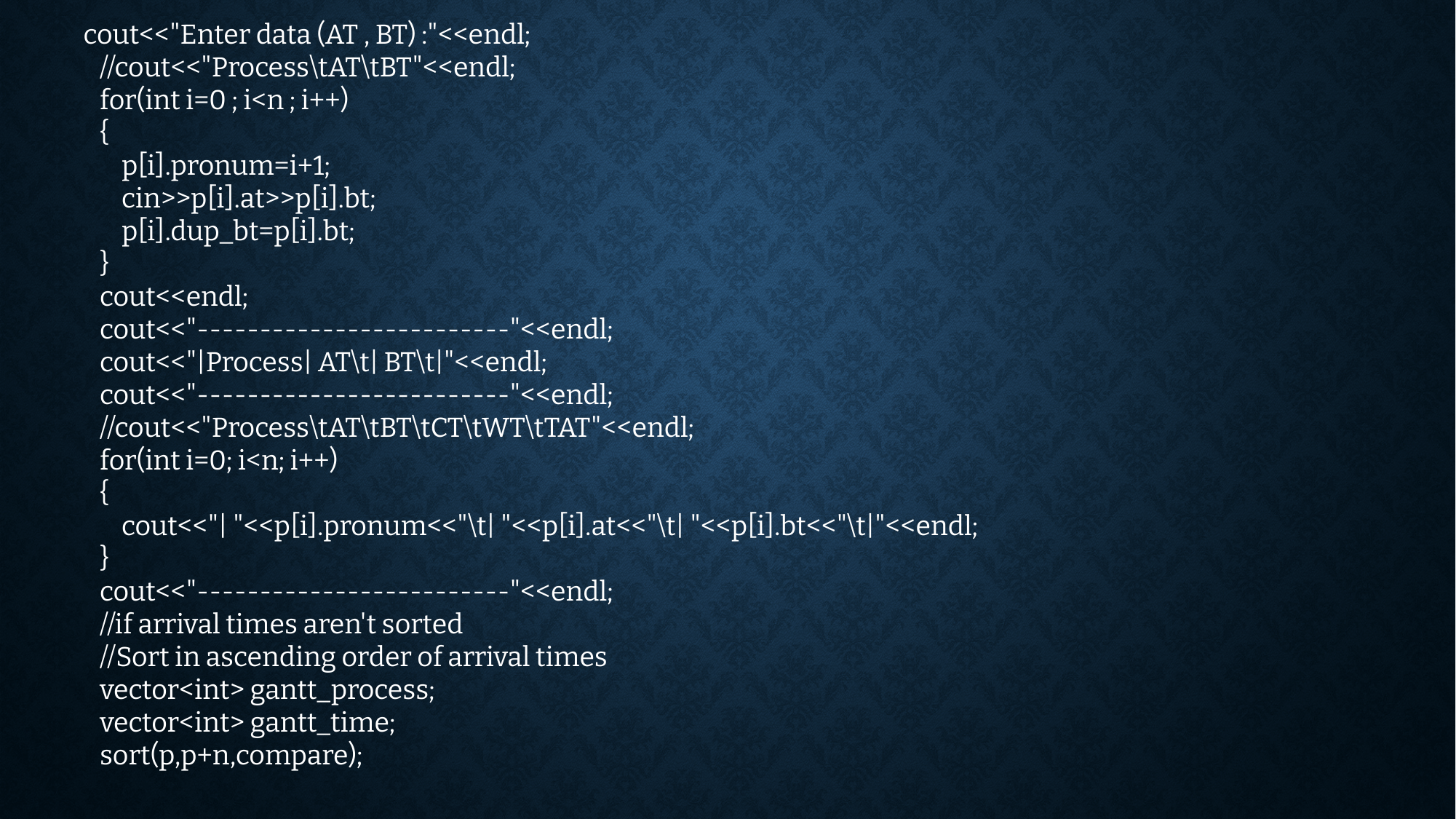

cout<<"Enter data (AT , BT) :"<<endl;
    //cout<<"Process\tAT\tBT"<<endl;
    for(int i=0 ; i<n ; i++)
    {
        p[i].pronum=i+1;
        cin>>p[i].at>>p[i].bt;
        p[i].dup_bt=p[i].bt;
    }
    cout<<endl;
    cout<<"-------------------------"<<endl;
    cout<<"|Process| AT\t| BT\t|"<<endl;
    cout<<"-------------------------"<<endl;
    //cout<<"Process\tAT\tBT\tCT\tWT\tTAT"<<endl;
    for(int i=0; i<n; i++)
    {
        cout<<"| "<<p[i].pronum<<"\t| "<<p[i].at<<"\t| "<<p[i].bt<<"\t|"<<endl;
    }
    cout<<"-------------------------"<<endl;
    //if arrival times aren't sorted
    //Sort in ascending order of arrival times
    vector<int> gantt_process;
    vector<int> gantt_time;
    sort(p,p+n,compare);